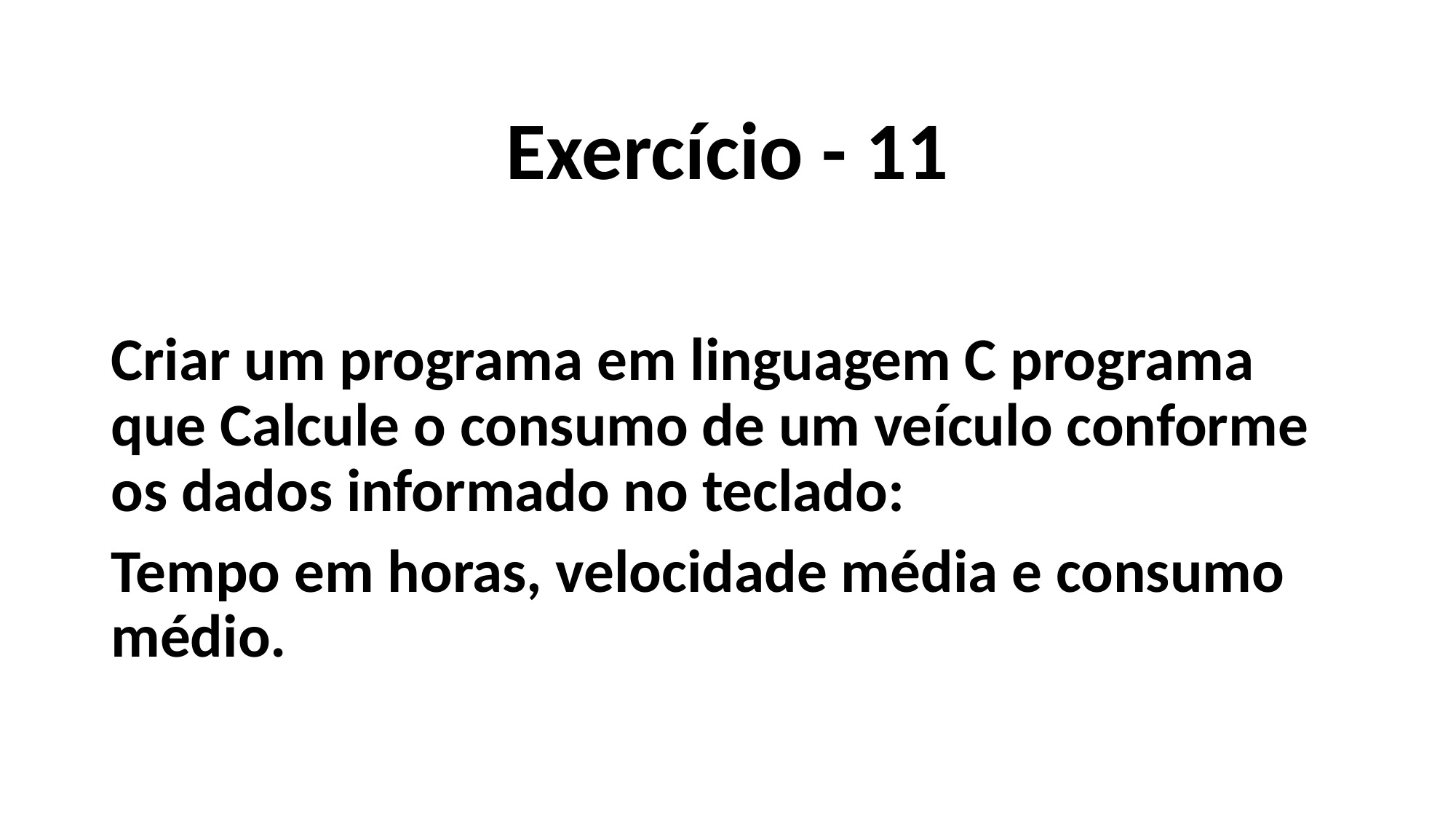

Exercício - 11

Criar um programa em linguagem C programa que Calcule o consumo de um veículo conforme os dados informado no teclado:
Tempo em horas, velocidade média e consumo médio.